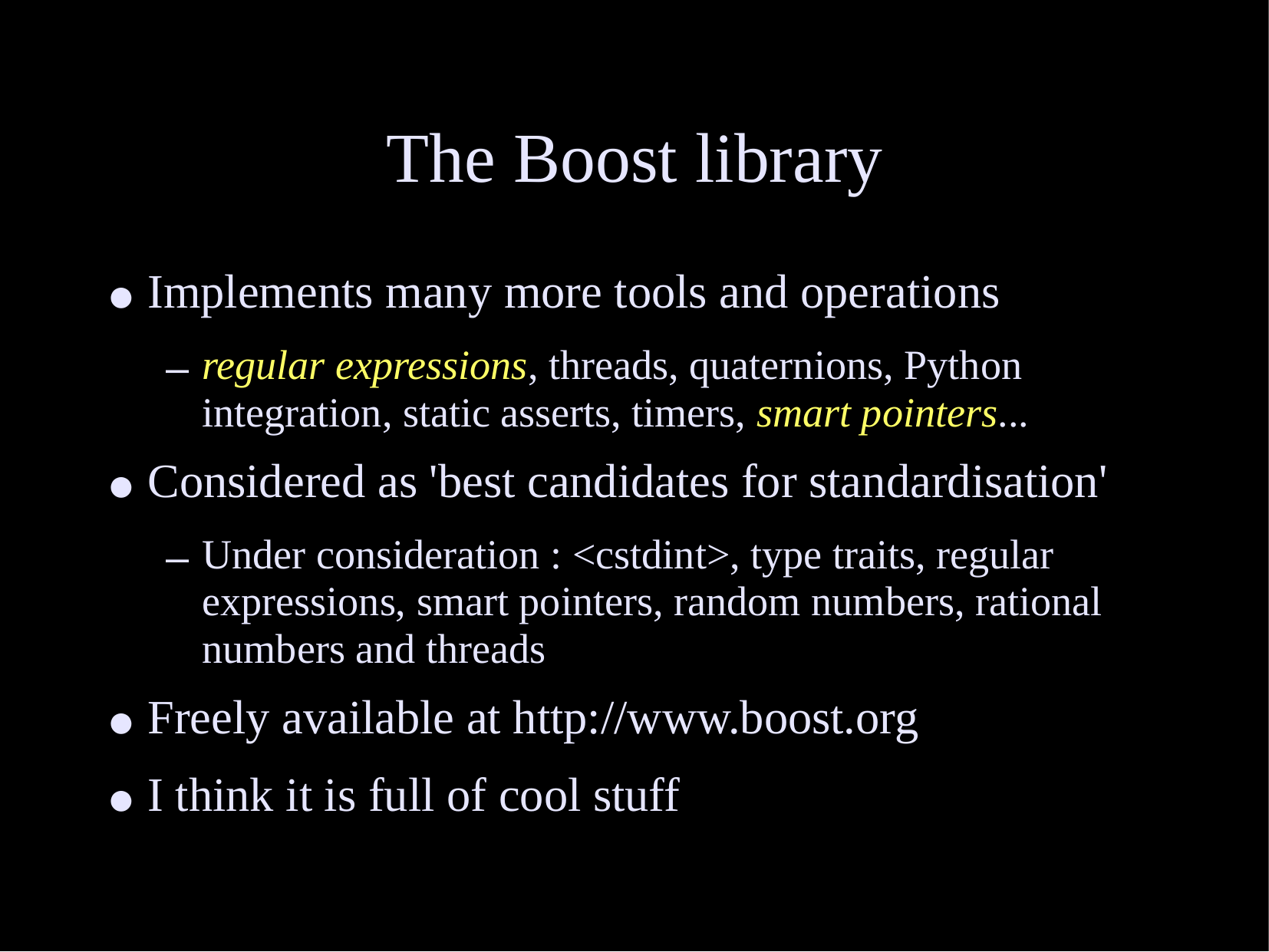

# The Boost library
Implements many more tools and operations
regular expressions, threads, quaternions, Python integration, static asserts, timers, smart pointers...
Considered as 'best candidates for standardisation'
Under consideration : <cstdint>, type traits, regular expressions, smart pointers, random numbers, rational numbers and threads
Freely available at http://www.boost.org
I think it is full of cool stuff